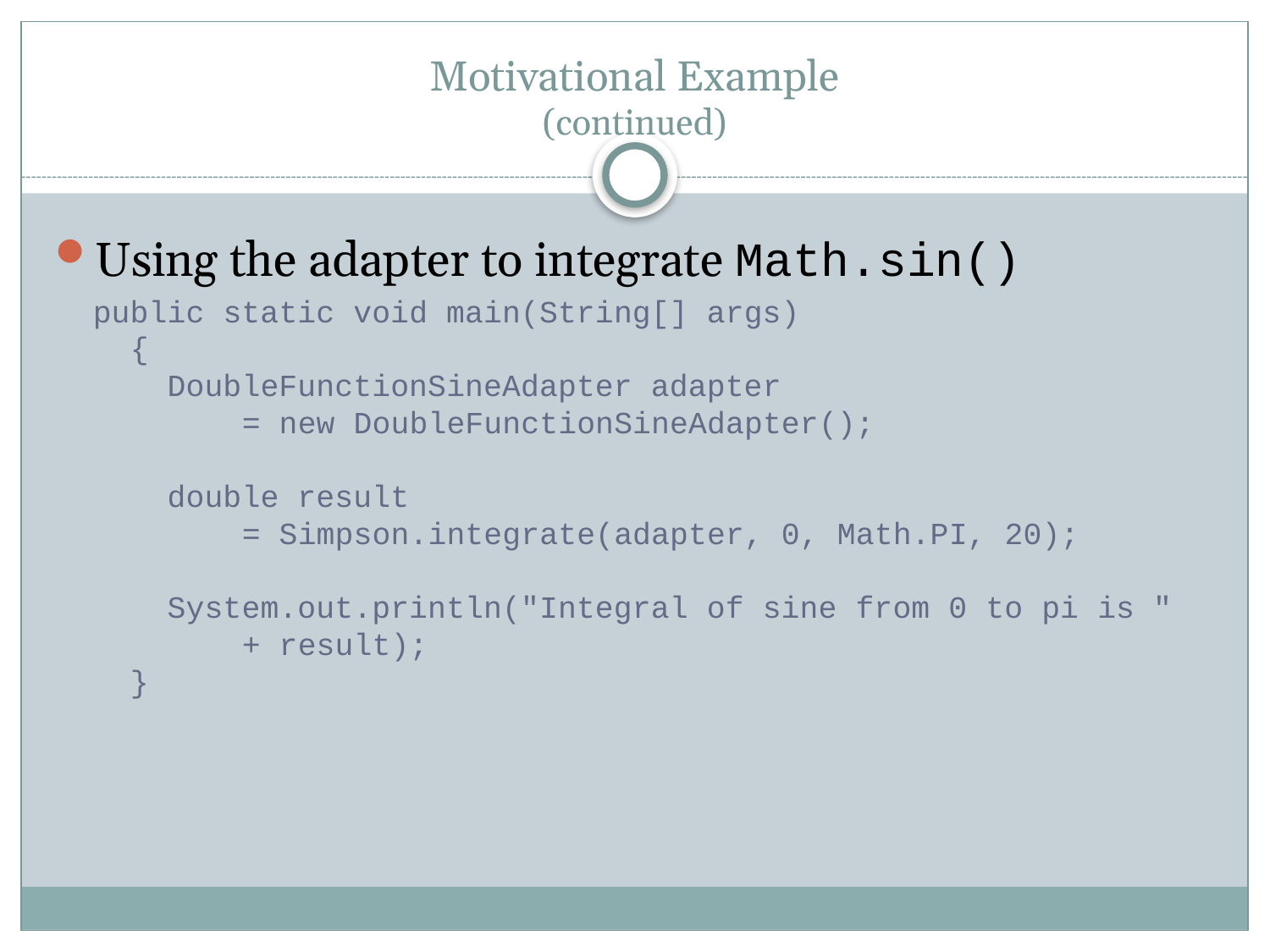

# Motivational Example (continued)
Using the adapter to integrate Math.sin()
public static void main(String[] args)
  {
    DoubleFunctionSineAdapter adapter
        = new DoubleFunctionSineAdapter();

    double result
        = Simpson.integrate(adapter, 0, Math.PI, 20);

    System.out.println("Integral of sine from 0 to pi is "
        + result);
  }